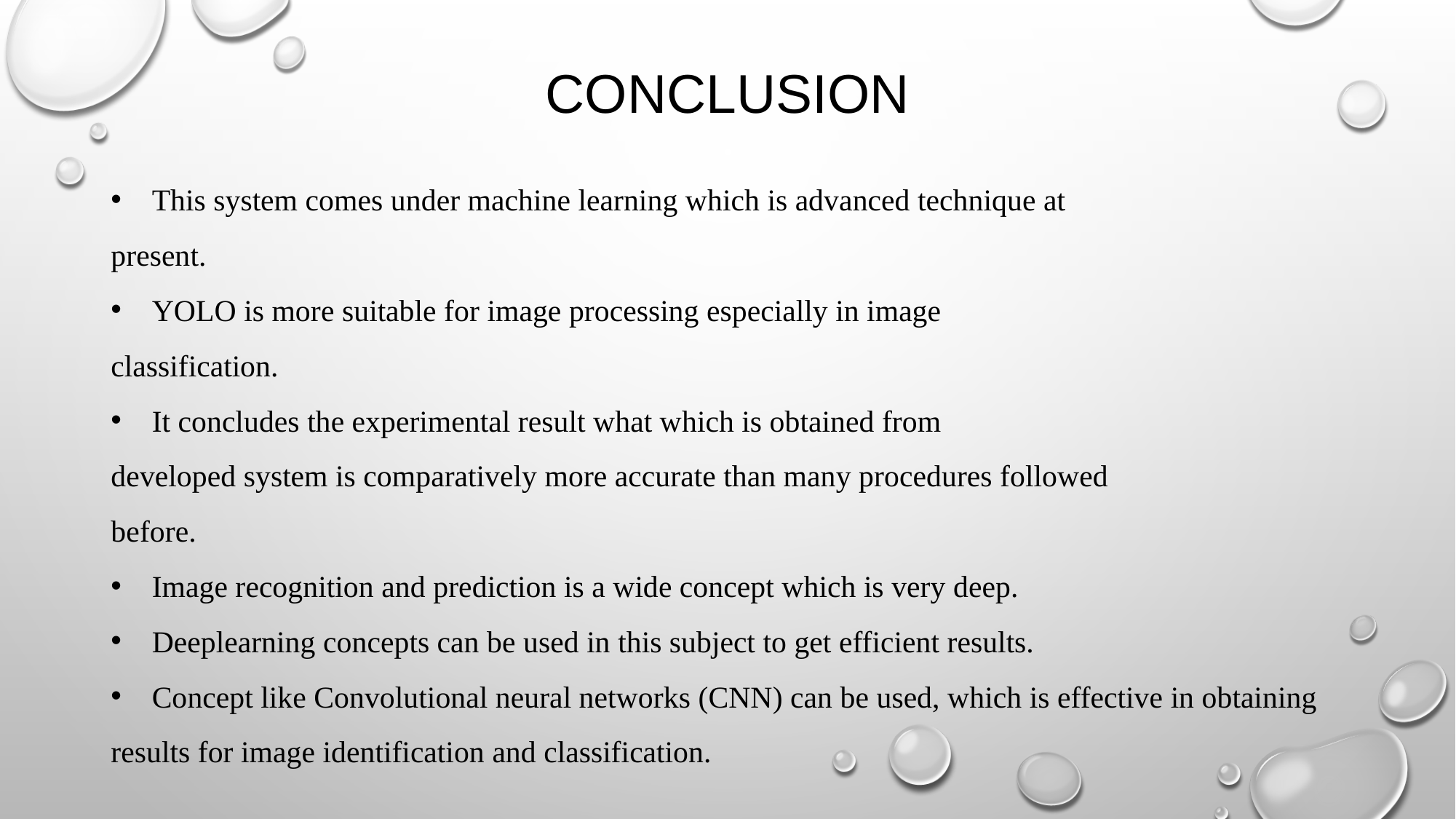

# CONCLUSION
This system comes under machine learning which is advanced technique at
present.
YOLO is more suitable for image processing especially in image
classification.
It concludes the experimental result what which is obtained from
developed system is comparatively more accurate than many procedures followed
before.
Image recognition and prediction is a wide concept which is very deep.
Deeplearning concepts can be used in this subject to get efficient results.
Concept like Convolutional neural networks (CNN) can be used, which is effective in obtaining
results for image identification and classification.